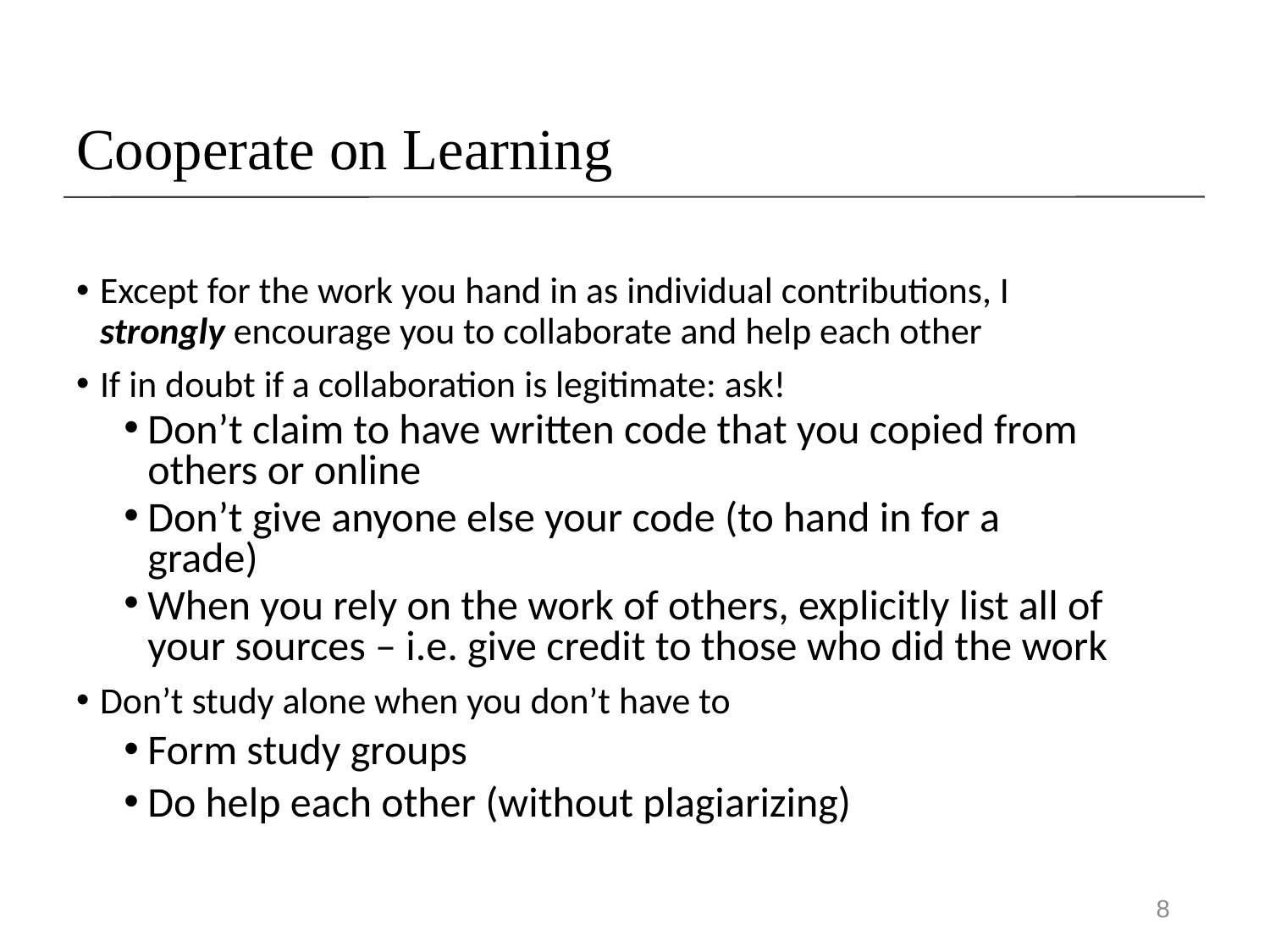

# Cooperate on Learning
Except for the work you hand in as individual contributions, I strongly encourage you to collaborate and help each other
If in doubt if a collaboration is legitimate: ask!
Don’t claim to have written code that you copied from others or online
Don’t give anyone else your code (to hand in for a grade)
When you rely on the work of others, explicitly list all of your sources – i.e. give credit to those who did the work
Don’t study alone when you don’t have to
Form study groups
Do help each other (without plagiarizing)
8